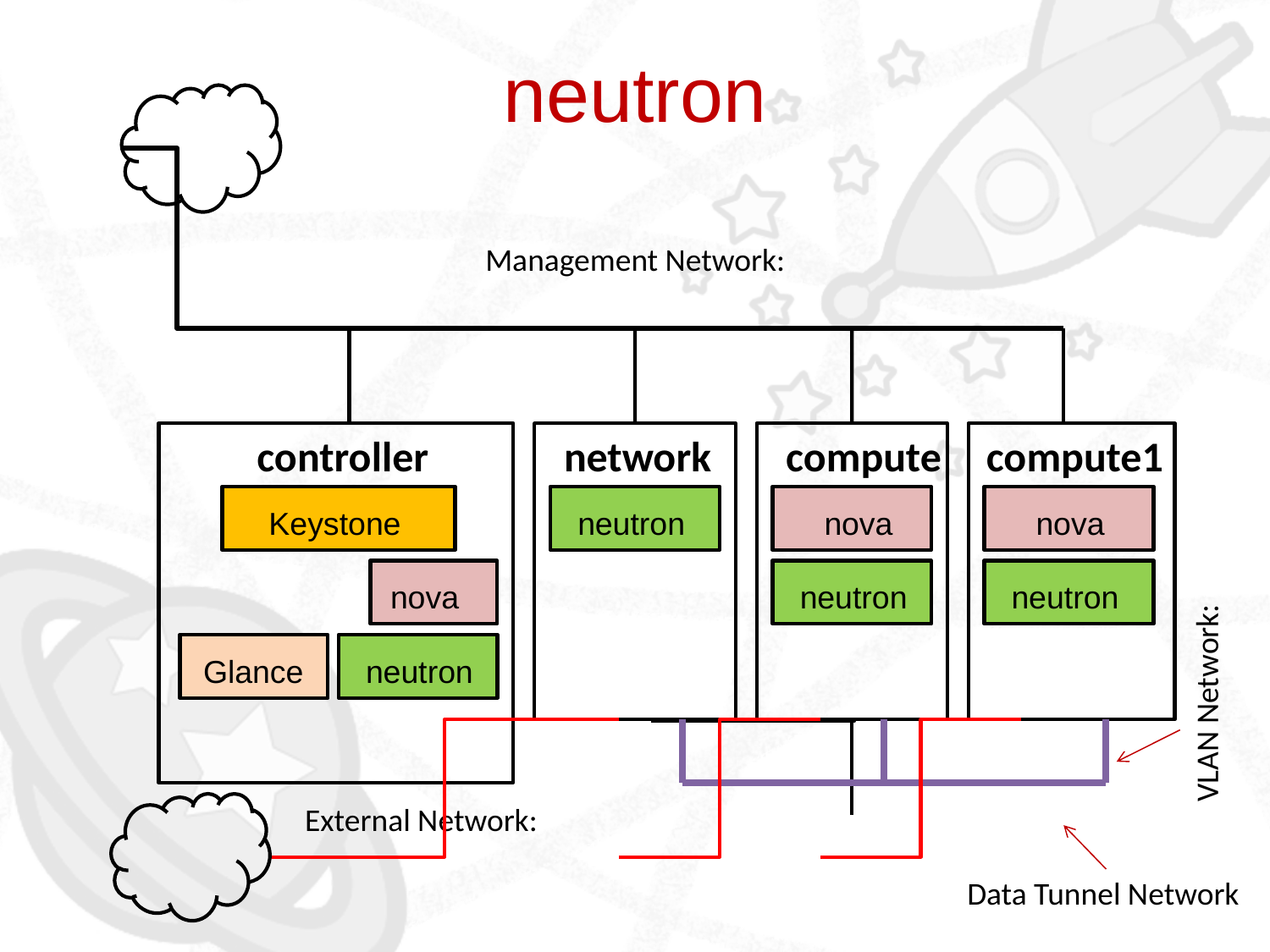

neutron

Management Network:
controller
network
compute
compute1

Keystone
neutron
nova
nova

nova
neutron
neutron

Glance
neutron
VLAN Network:

External Network:
Data Tunnel Network